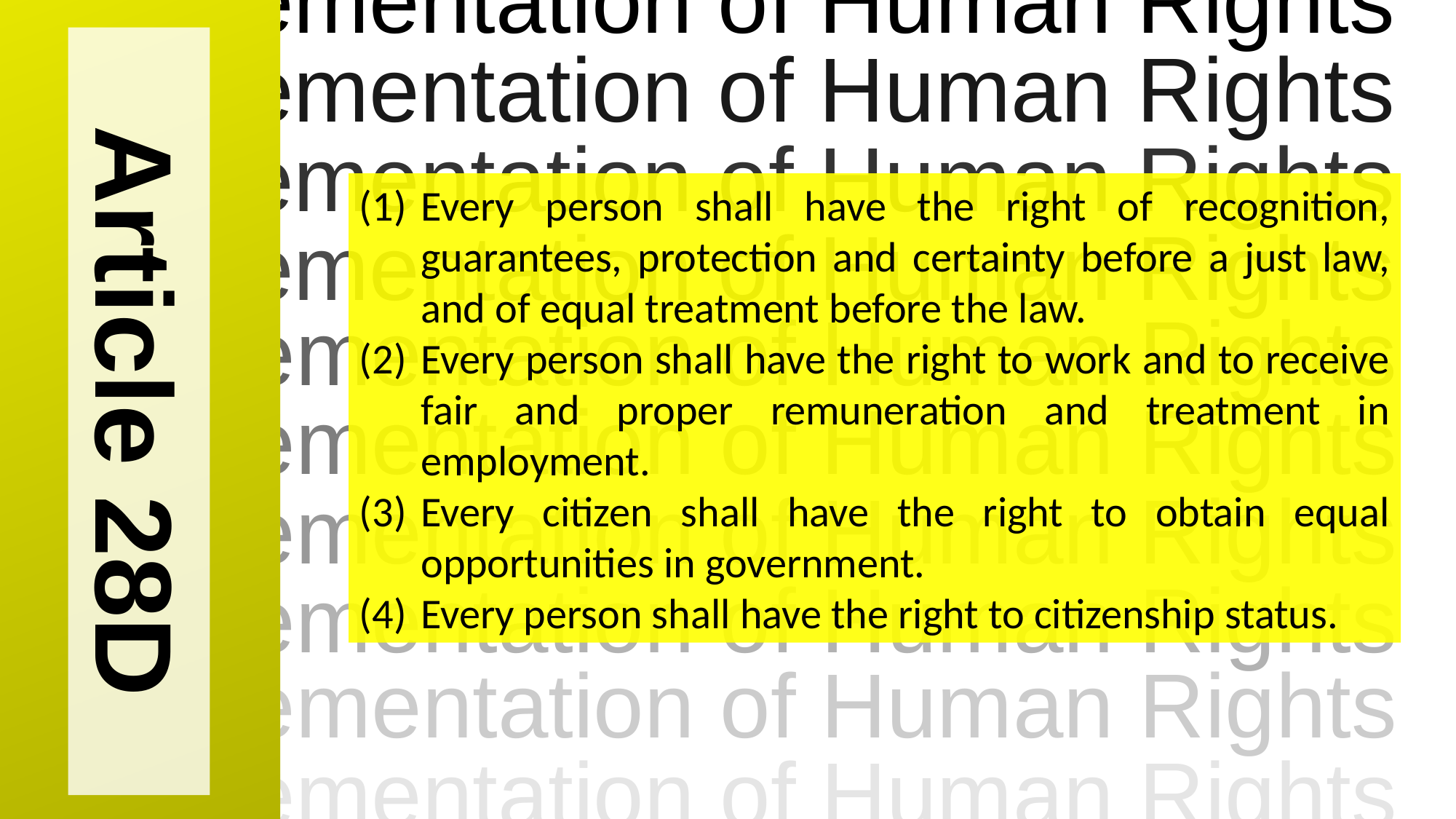

Implementation of Human Rights
Implementation of Human Rights
Implementation of Human Rights
Implementation of Human Rights
Implementation of Human Rights
Implementation of Human Rights
Implementation of Human Rights
Implementation of Human Rights
Implementation of Human Rights
Implementation of Human Rights

Every person shall have the right of recognition, guarantees, protection and certainty before a just law, and of equal treatment before the law.
Every person shall have the right to work and to receive fair and proper remuneration and treatment in employment.
Every citizen shall have the right to obtain equal opportunities in government.
Every person shall have the right to citizenship status.
Article 28D